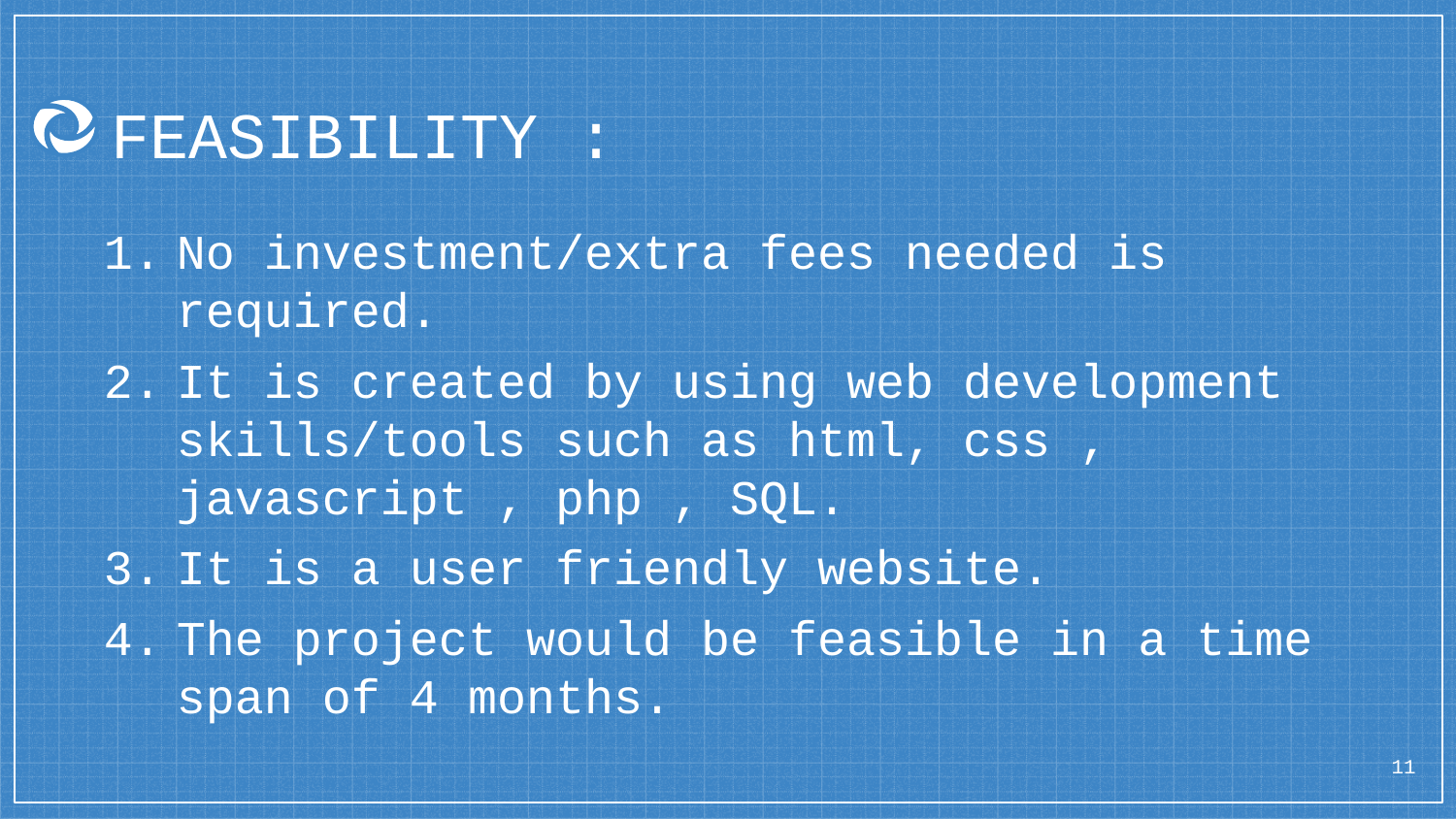

# FEASIBILITY :

No investment/extra fees needed is required.
It is created by using web development skills/tools such as html, css , javascript , php , SQL.
It is a user friendly website.
The project would be feasible in a time span of 4 months.

11